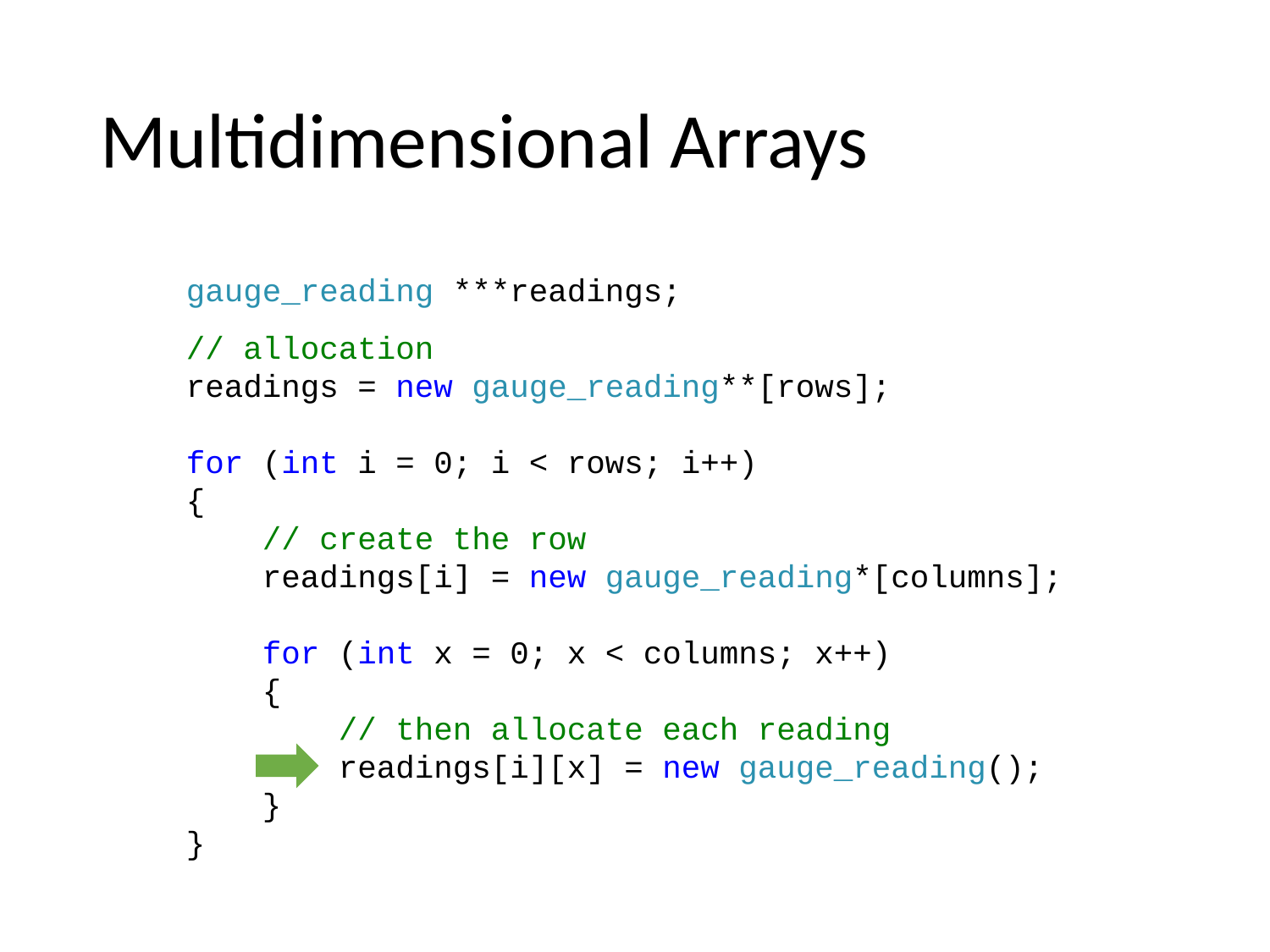

# Multidimensional Arrays
gauge_reading ***readings;
// allocation
readings = new gauge_reading**[rows];
for (int i = 0; i < rows; i++)
{
    // create the row
    readings[i] = new gauge_reading*[columns];
    for (int x = 0; x < columns; x++)
    {
        // then allocate each reading
        readings[i][x] = new gauge_reading();
    }
}